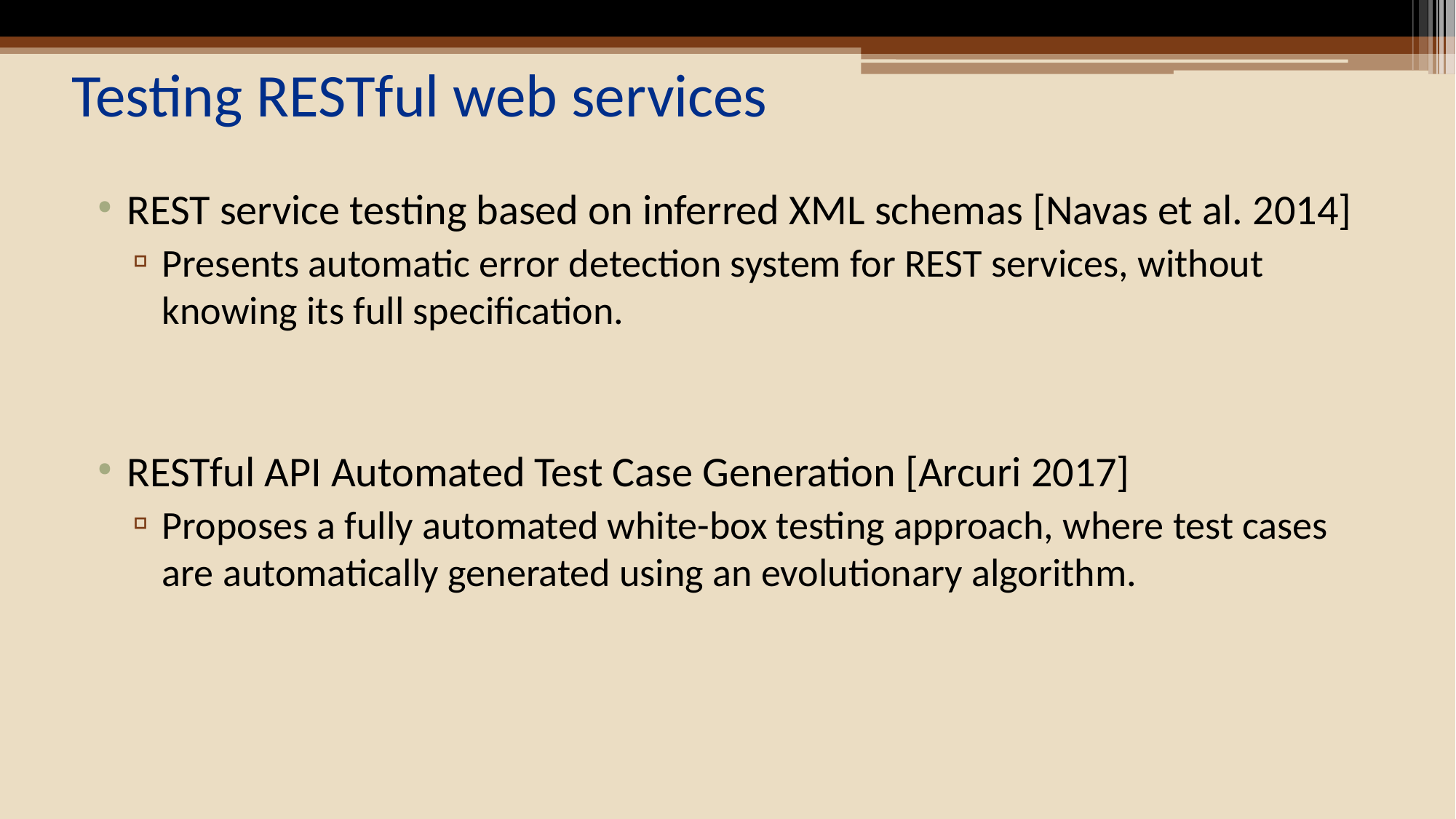

# Testing RESTful web services
REST service testing based on inferred XML schemas [Navas et al. 2014]
Presents automatic error detection system for REST services, without knowing its full specification.

RESTful API Automated Test Case Generation [Arcuri 2017]
Proposes a fully automated white-box testing approach, where test cases are automatically generated using an evolutionary algorithm.